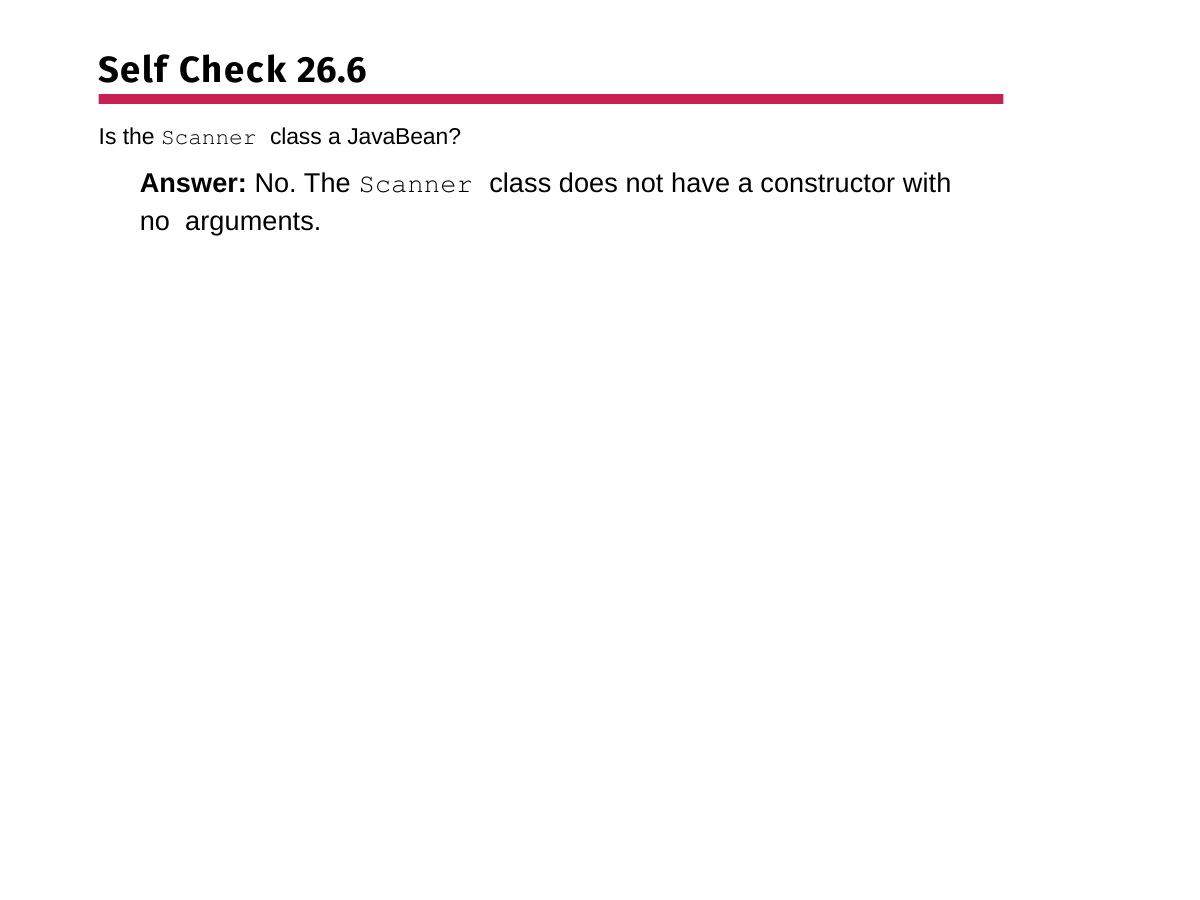

# Self Check 26.6

Is the Scanner class a JavaBean?
Answer: No. The Scanner class does not have a constructor with no  arguments.